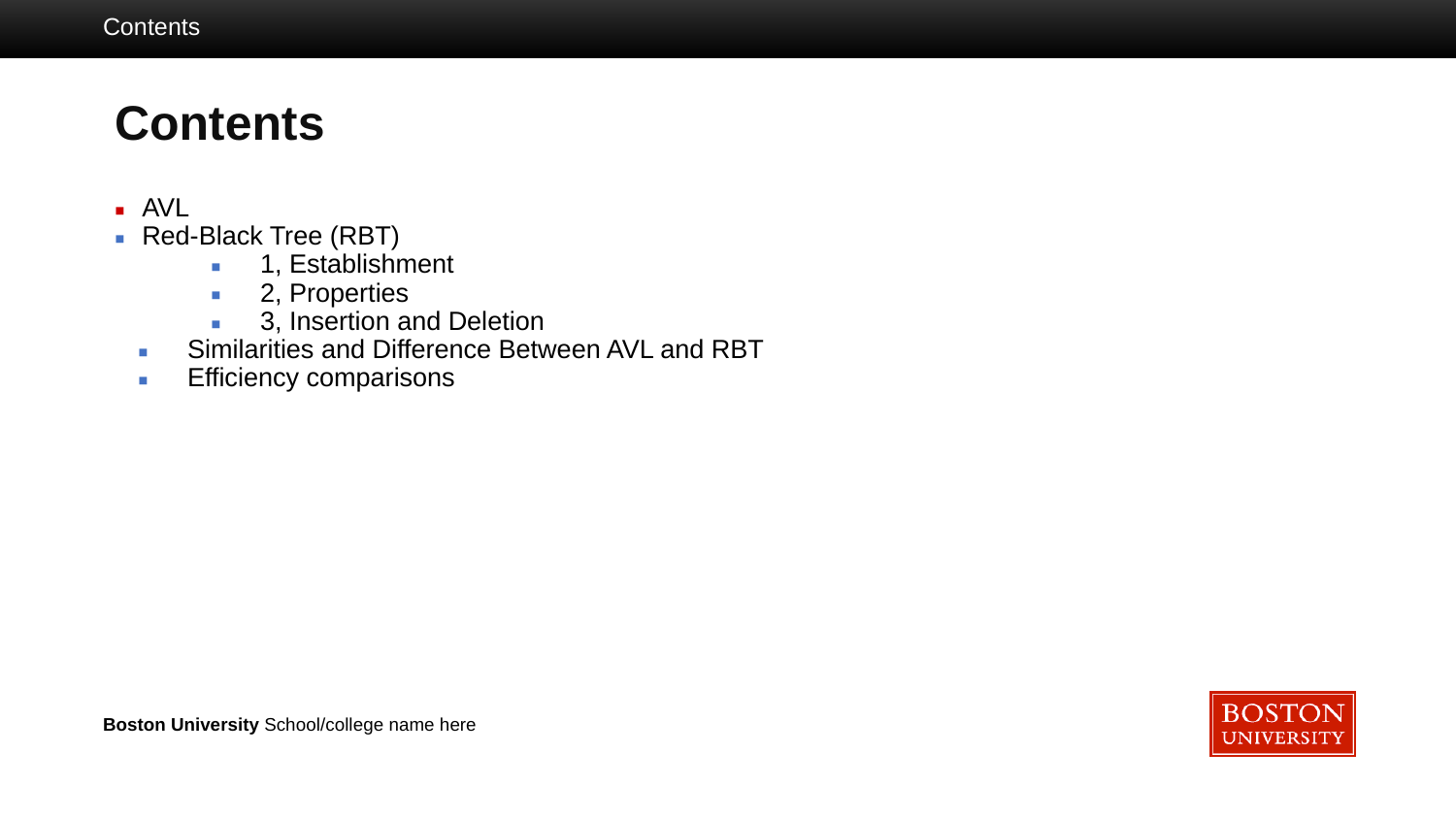

Contents
# Contents
AVL
Red-Black Tree (RBT)
1, Establishment
2, Properties
3, Insertion and Deletion
Similarities and Difference Between AVL and RBT
Efficiency comparisons